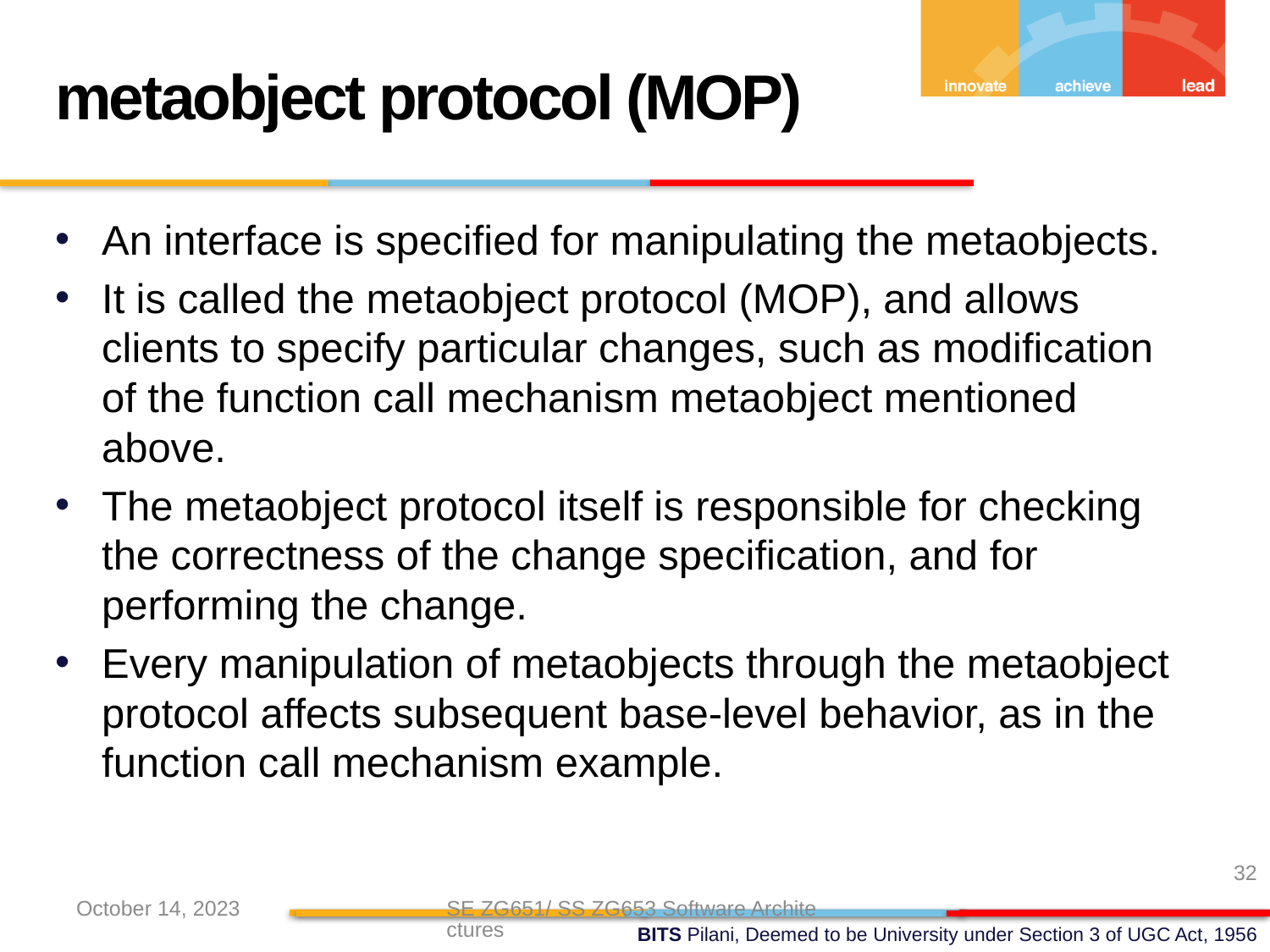

metaobject protocol (MOP)
An interface is specified for manipulating the metaobjects.
It is called the metaobject protocol (MOP), and allows clients to specify particular changes, such as modification of the function call mechanism metaobject mentioned above.
The metaobject protocol itself is responsible for checking the correctness of the change specification, and for performing the change.
Every manipulation of metaobjects through the metaobject protocol affects subsequent base-level behavior, as in the function call mechanism example.
32
October 14, 2023
SE ZG651/ SS ZG653 Software Architectures